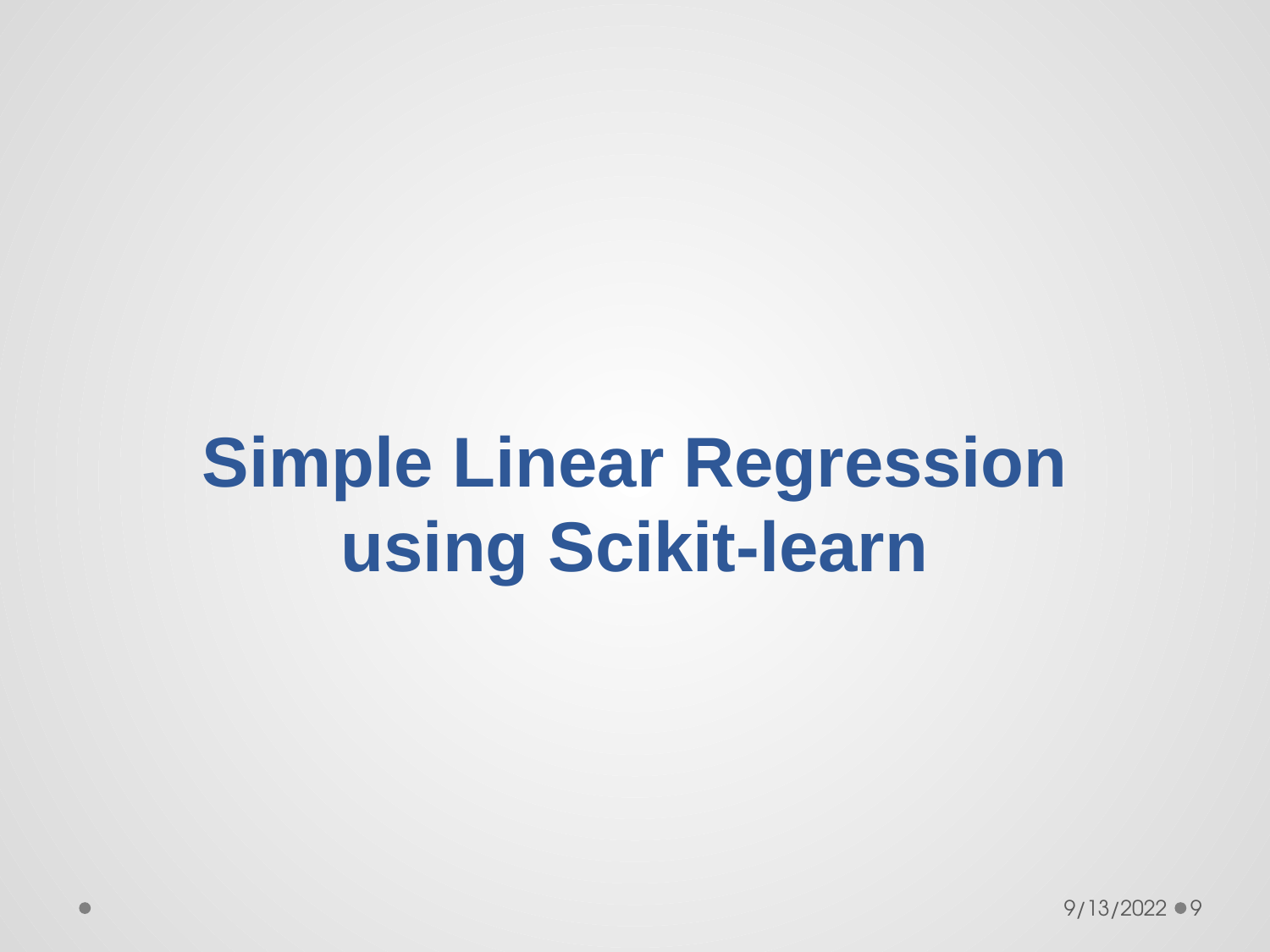

# Simple Linear Regression using Scikit-learn
9/13/2022
9